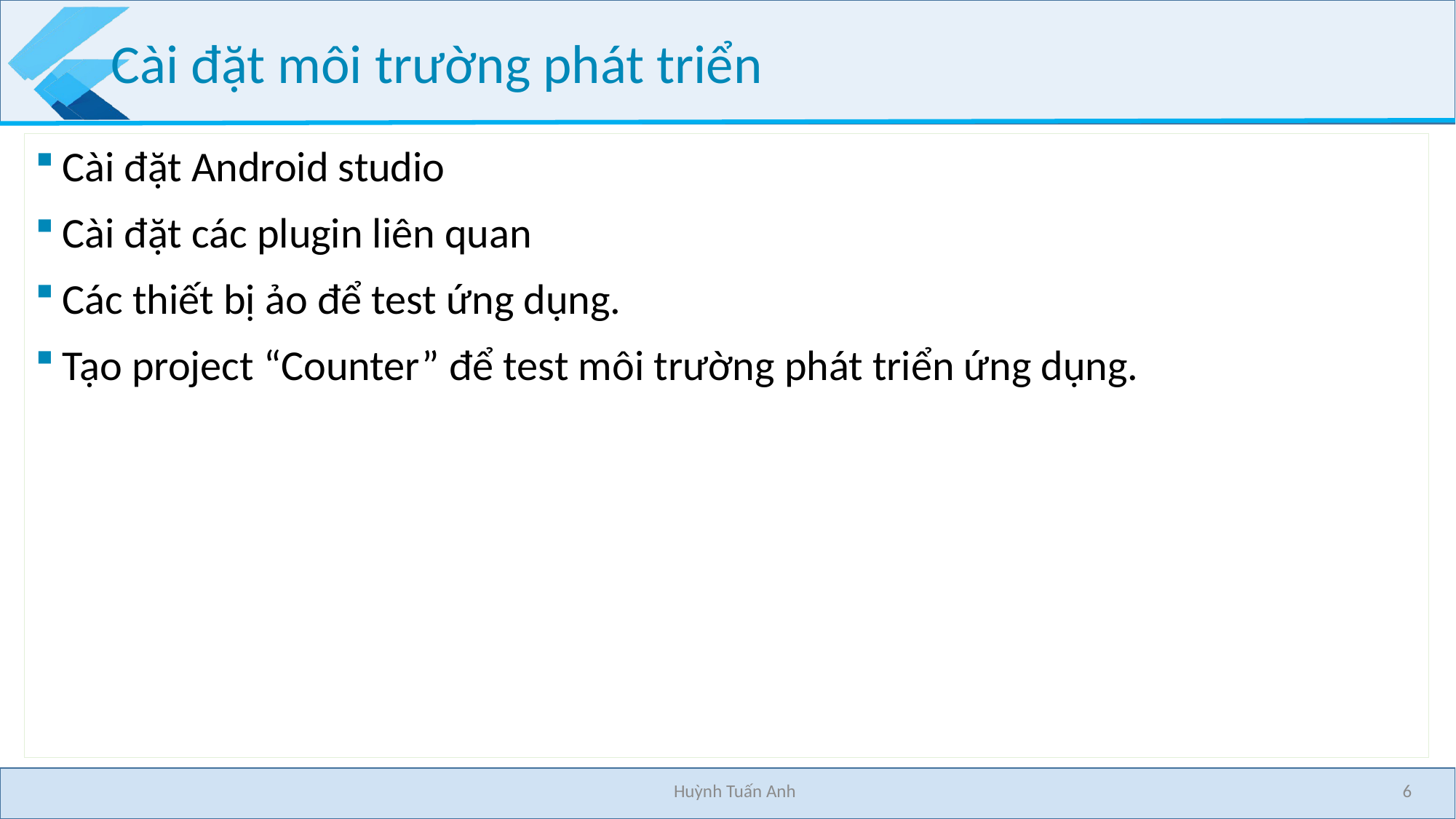

# Cài đặt môi trường phát triển
Cài đặt Android studio
Cài đặt các plugin liên quan
Các thiết bị ảo để test ứng dụng.
Tạo project “Counter” để test môi trường phát triển ứng dụng.
Huỳnh Tuấn Anh
6